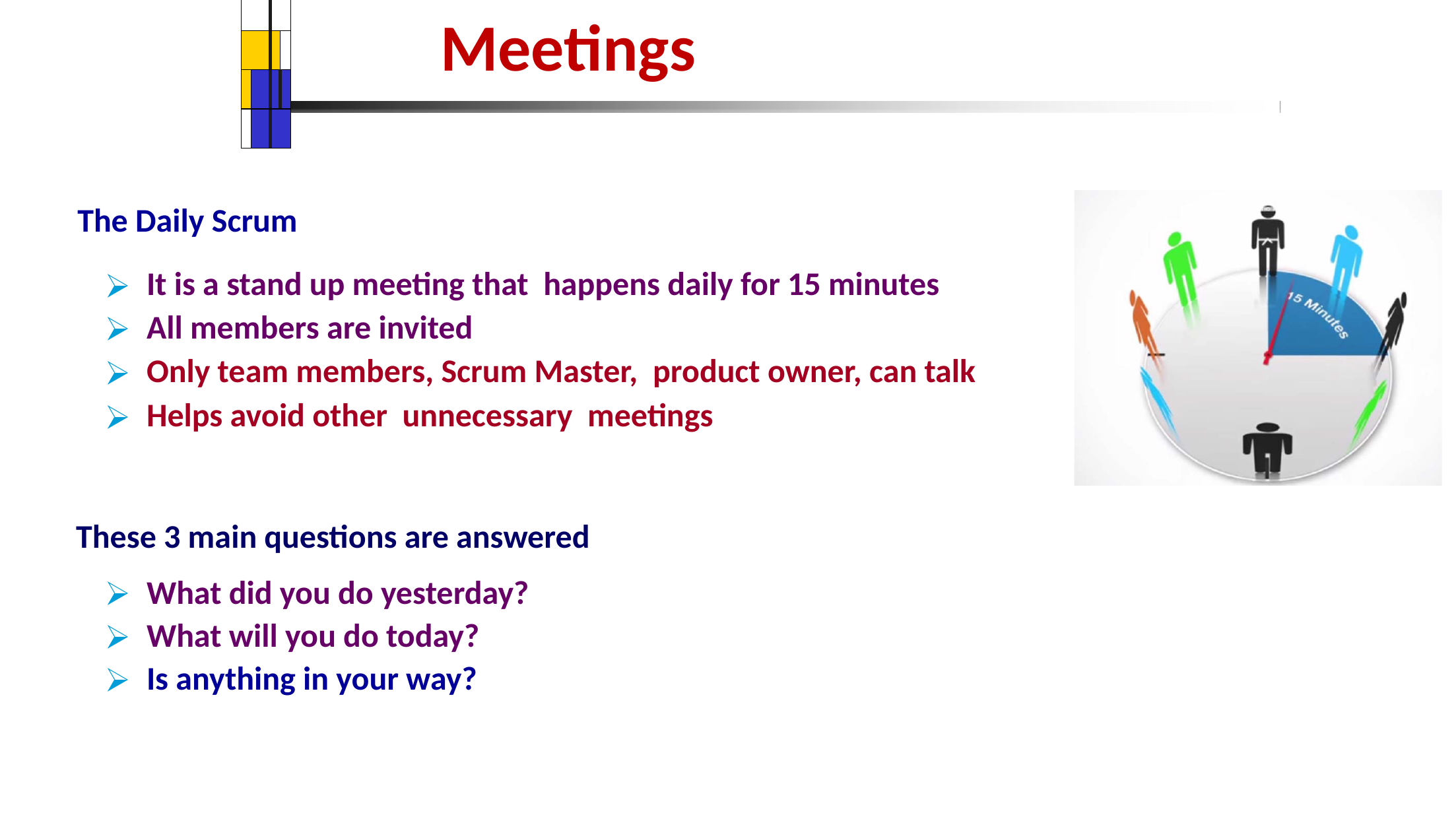

|  |  |  |  |
| --- | --- | --- | --- |
|  |  |  |  |
|  |  |  |  |
|  |  |  |  |
# Meetings

The Daily Scrum

It is a stand up meeting that  happens daily for 15 minutes
All members are invited
Only team members, Scrum Master,  product owner, can talk
Helps avoid other  unnecessary  meetings

These 3 main questions are answered

What did you do yesterday?
What will you do today?
Is anything in your way?